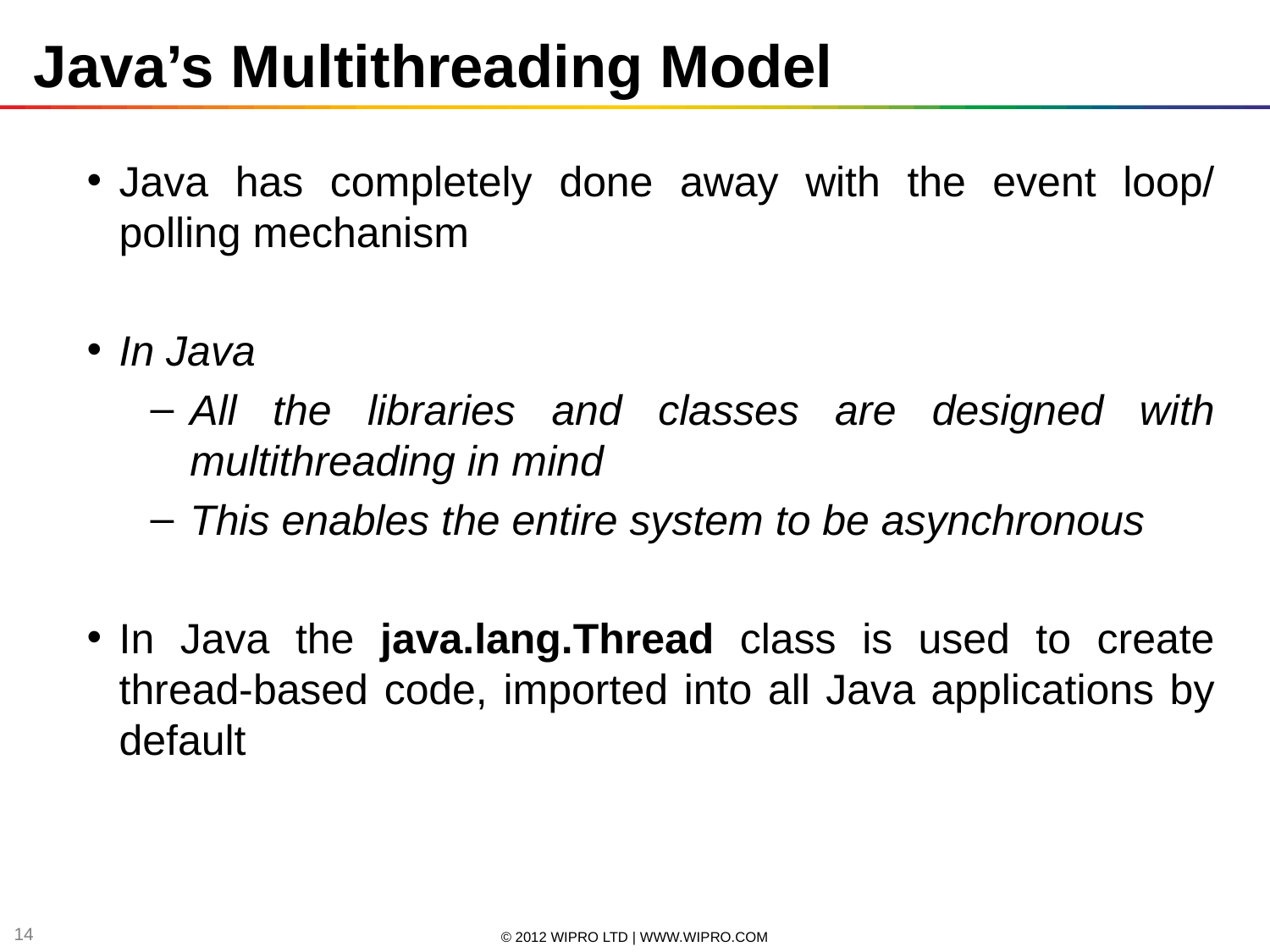

# Java’s Multithreading Model
Java has completely done away with the event loop/ polling mechanism

In Java
All the libraries and classes are designed with multithreading in mind
This enables the entire system to be asynchronous

In Java the java.lang.Thread class is used to create thread-based code, imported into all Java applications by default